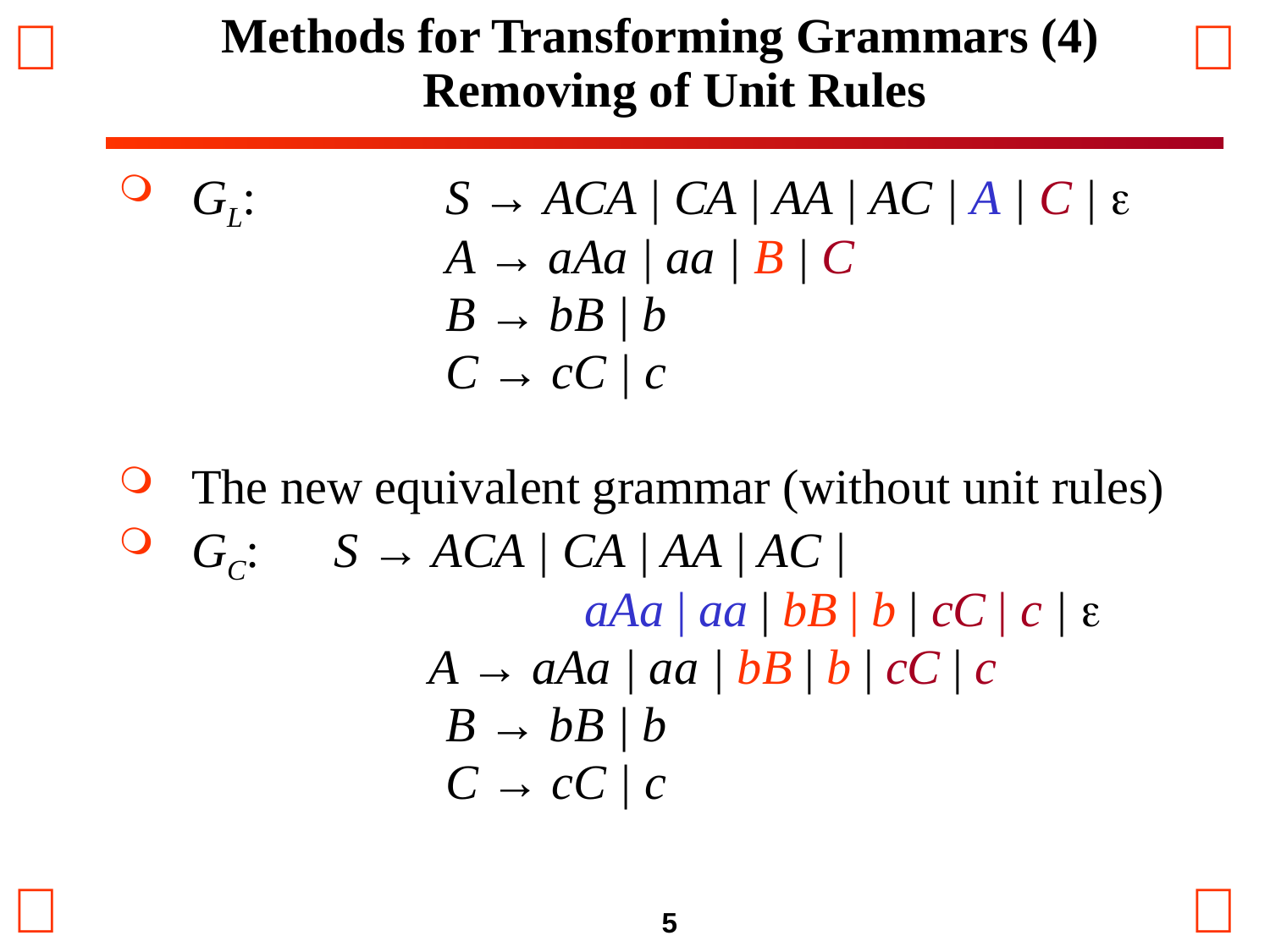

Methods for Transforming Grammars (4)
 Removing of Unit Rules
GL:		S → ACA | CA | AA | AC | A | C | ε
			A → aAa | aa | B | C
			B → bB | b
			C → cC | c

The new equivalent grammar (without unit rules)
GC:	S → ACA | CA | AA | AC |
				 aAa | aa | bB | b | cC | c | ε
		         A → aAa | aa | bB | b | cC | c
			B → bB | b
			C → cC | c